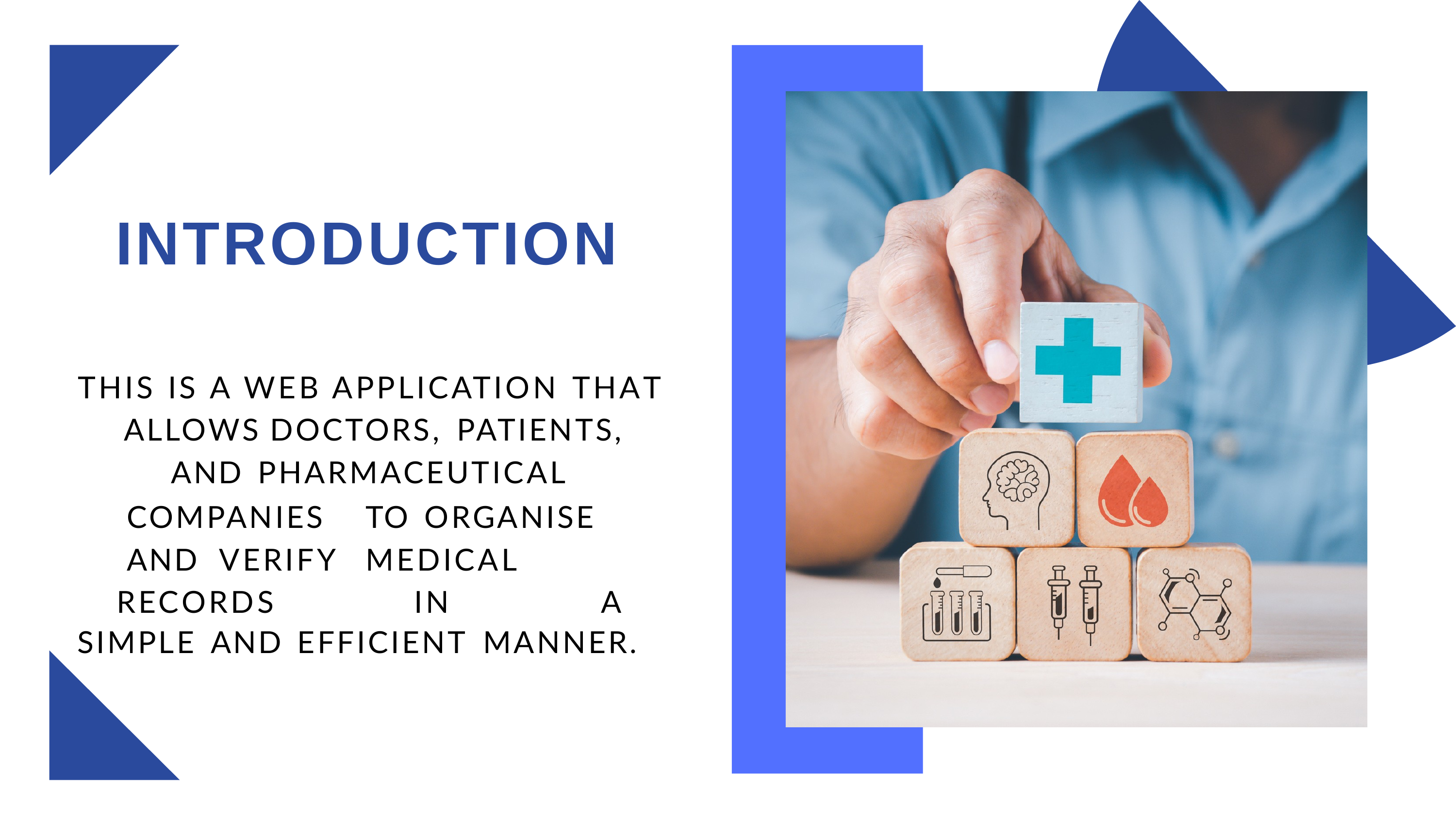

# INTRODUCTION
THIS	IS	A		WEB	APPLICATION	THAT  ALLOWS	DOCTORS,	PATIENTS,
AND	PHARMACEUTICAL
COMPANIES	TO	ORGANISE	AND  VERIFY	MEDICAL	RECORDS		IN	A
SIMPLE	AND	EFFICIENT	MANNER.